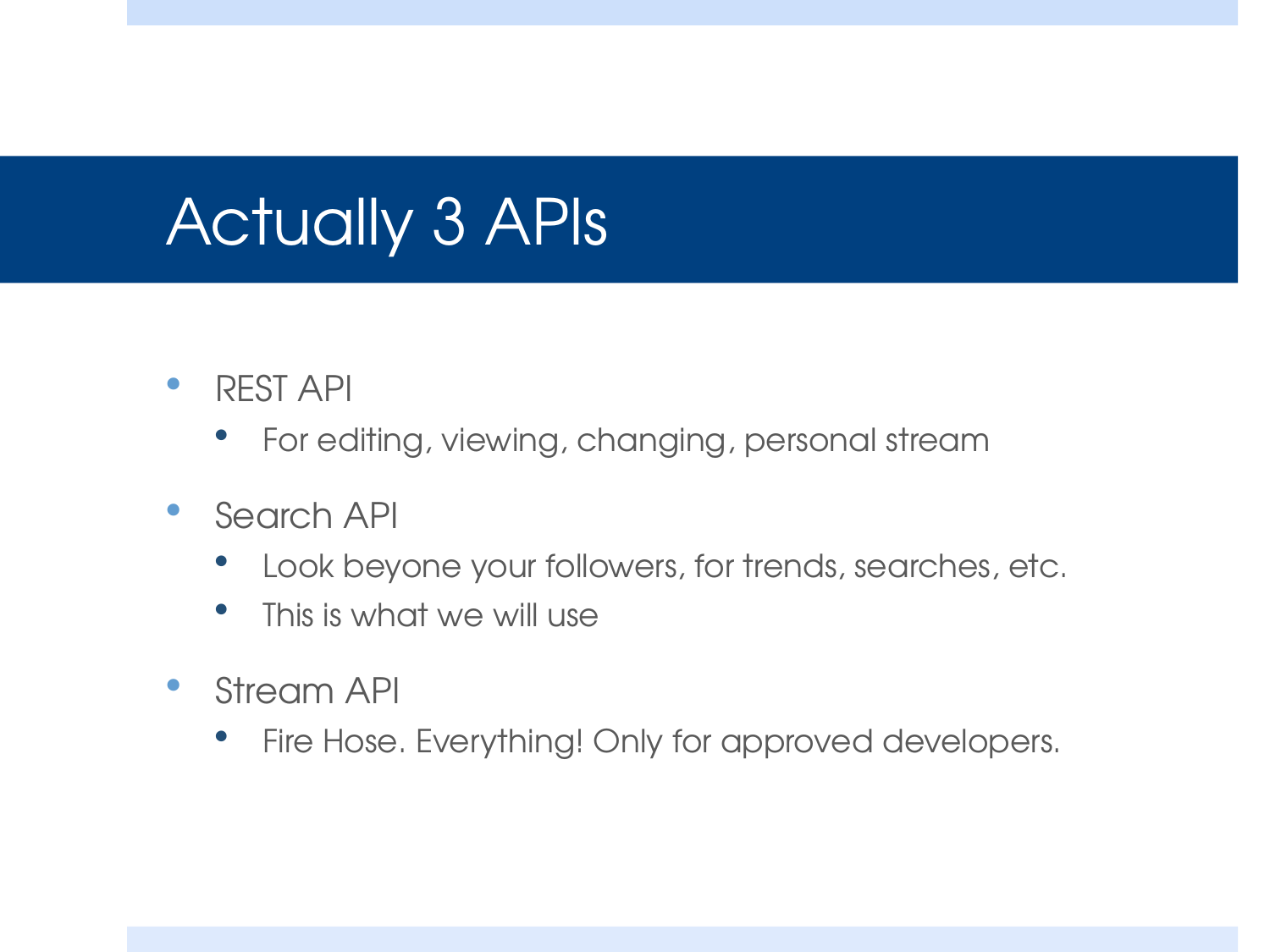

# Actually 3 APIs
REST API
For editing, viewing, changing, personal stream
Search API
Look beyone your followers, for trends, searches, etc.
This is what we will use
Stream API
Fire Hose. Everything! Only for approved developers.